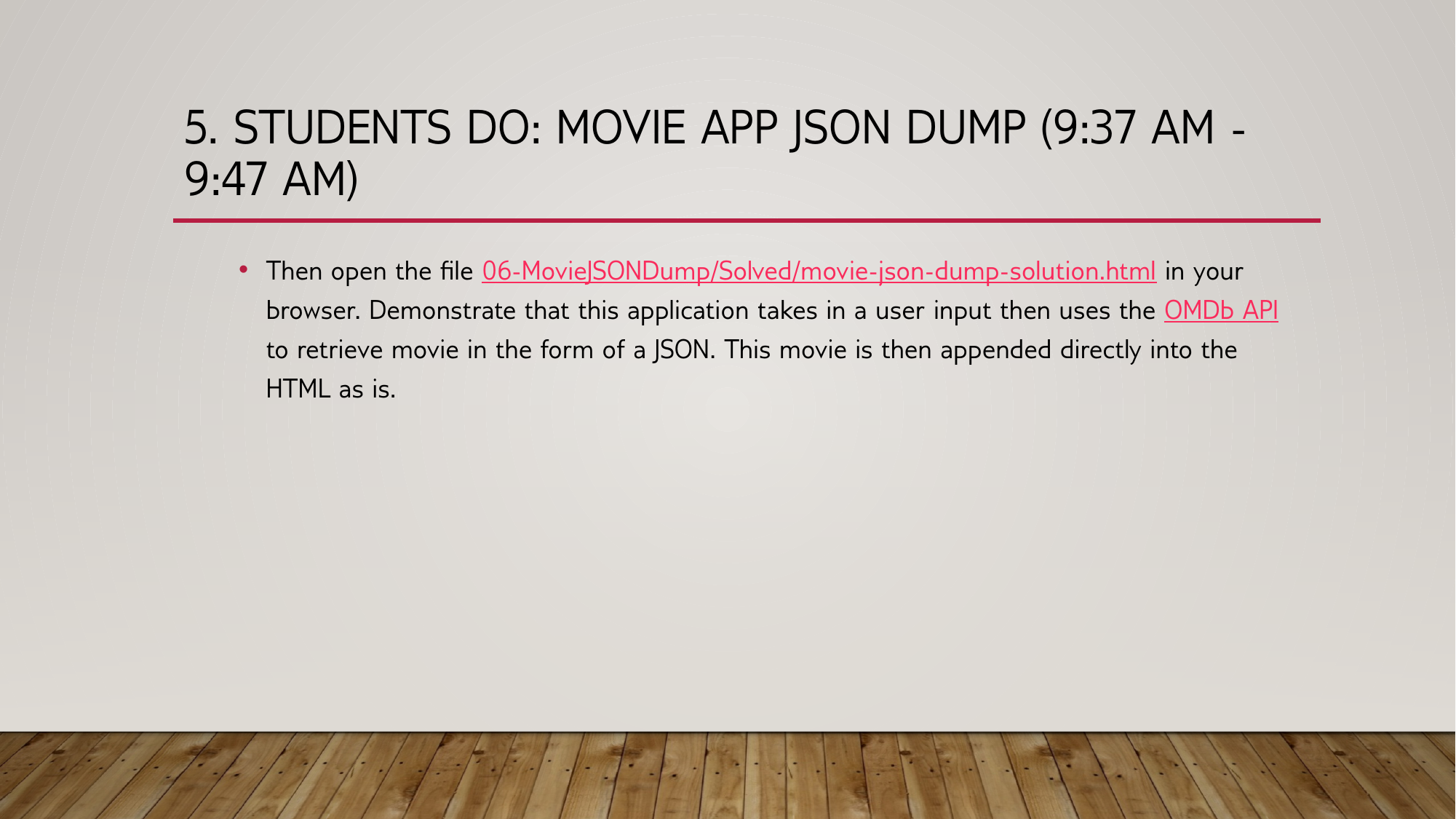

# 5. Students Do: Movie App JSON Dump (9:37 AM - 9:47 AM)
Then open the file 06-MovieJSONDump/Solved/movie-json-dump-solution.html in your browser. Demonstrate that this application takes in a user input then uses the OMDb API to retrieve movie in the form of a JSON. This movie is then appended directly into the HTML as is.